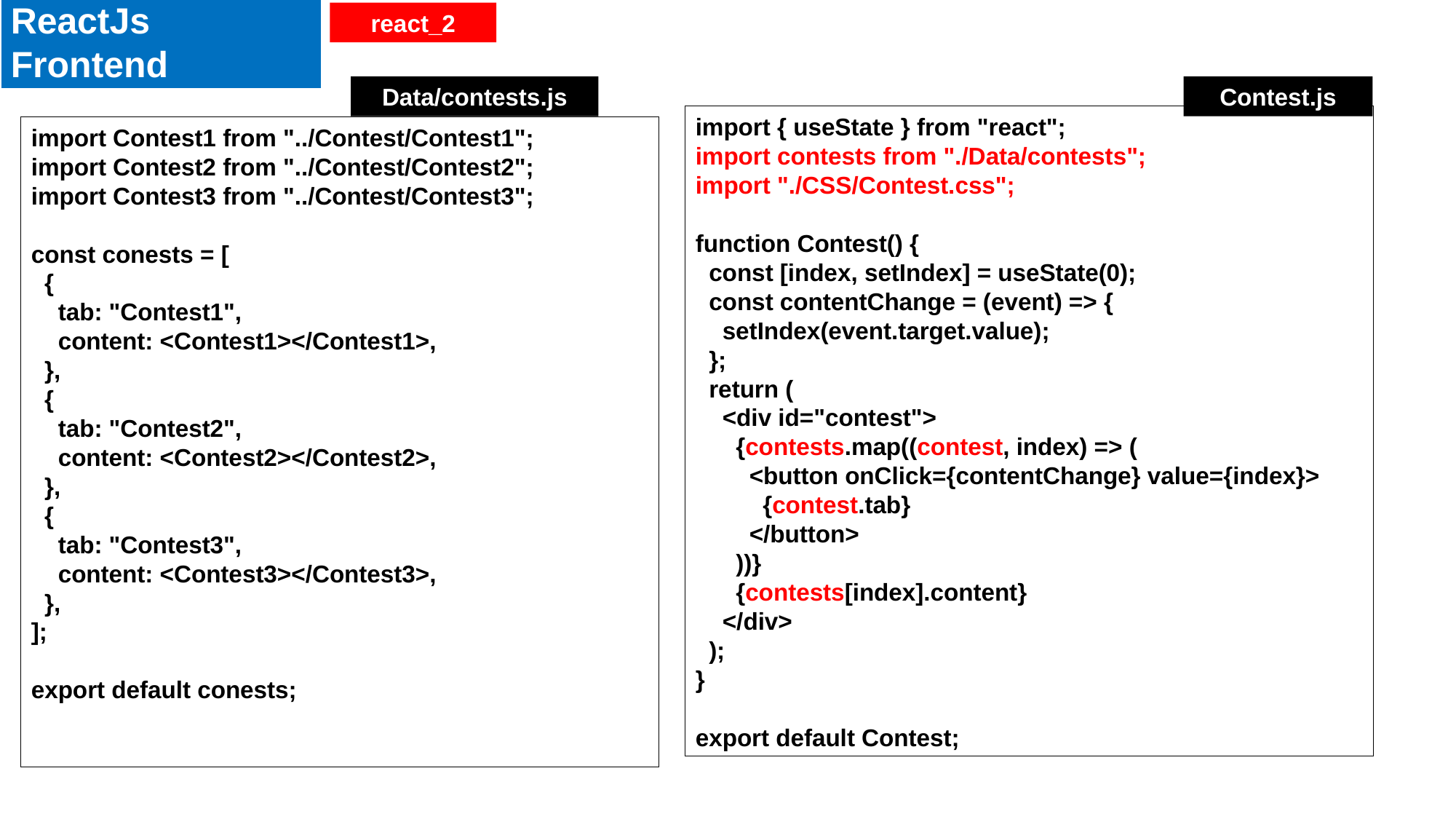

ReactJs Frontend
react_2
Data/contests.js
Contest.js
import { useState } from "react";
import contests from "./Data/contests";
import "./CSS/Contest.css";
function Contest() {
  const [index, setIndex] = useState(0);
  const contentChange = (event) => {
    setIndex(event.target.value);
  };
  return (
    <div id="contest">
      {contests.map((contest, index) => (
        <button onClick={contentChange} value={index}>
          {contest.tab}
        </button>
      ))}
      {contests[index].content}
    </div>
  );
}
export default Contest;
import Contest1 from "../Contest/Contest1";
import Contest2 from "../Contest/Contest2";
import Contest3 from "../Contest/Contest3";
const conests = [
  {
    tab: "Contest1",
    content: <Contest1></Contest1>,
  },
  {
    tab: "Contest2",
    content: <Contest2></Contest2>,
  },
  {
    tab: "Contest3",
    content: <Contest3></Contest3>,
  },
];
export default conests;